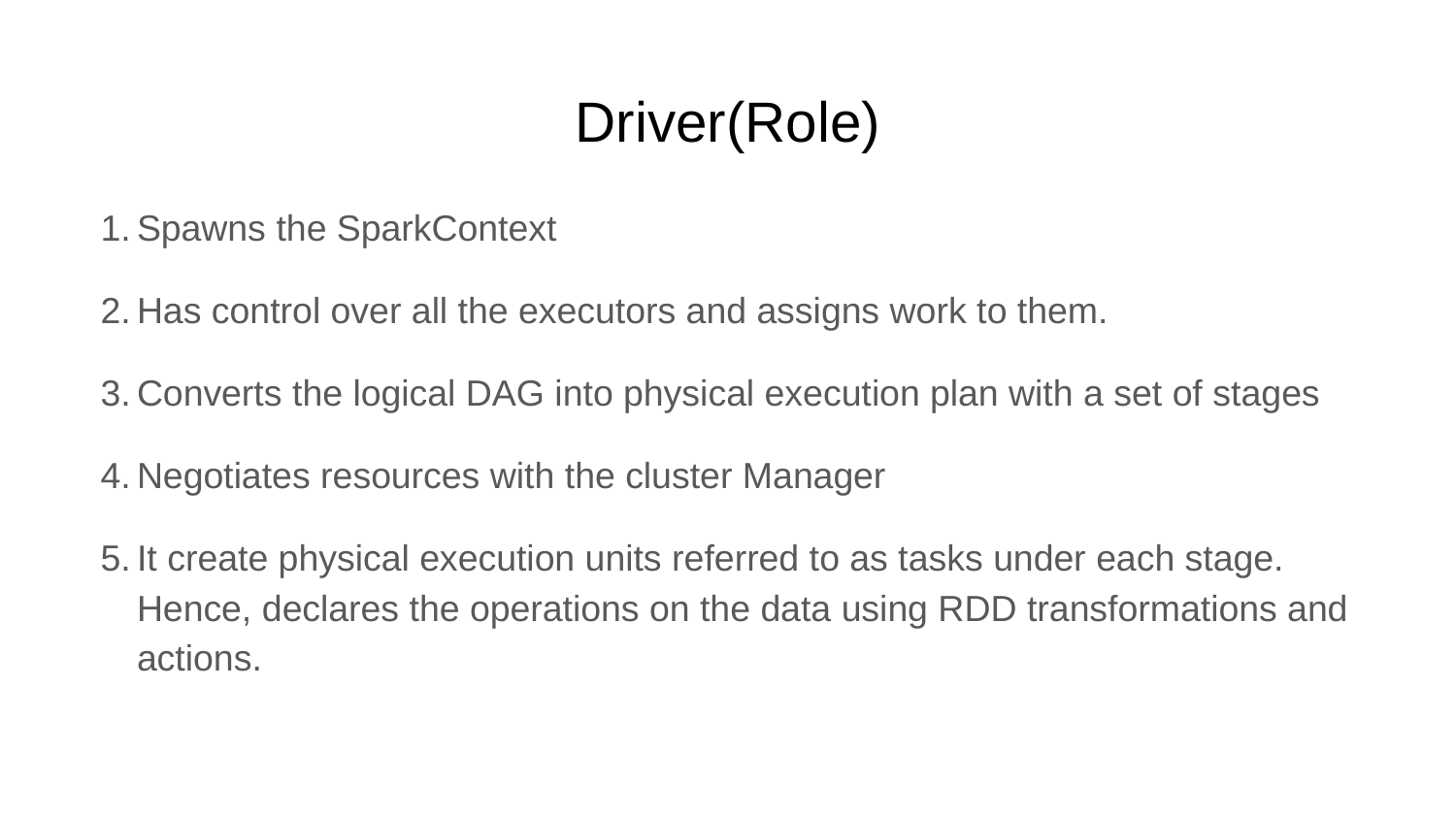

# Driver(Role)
Spawns the SparkContext
Has control over all the executors and assigns work to them.
Converts the logical DAG into physical execution plan with a set of stages
Negotiates resources with the cluster Manager
It create physical execution units referred to as tasks under each stage. Hence, declares the operations on the data using RDD transformations and actions.